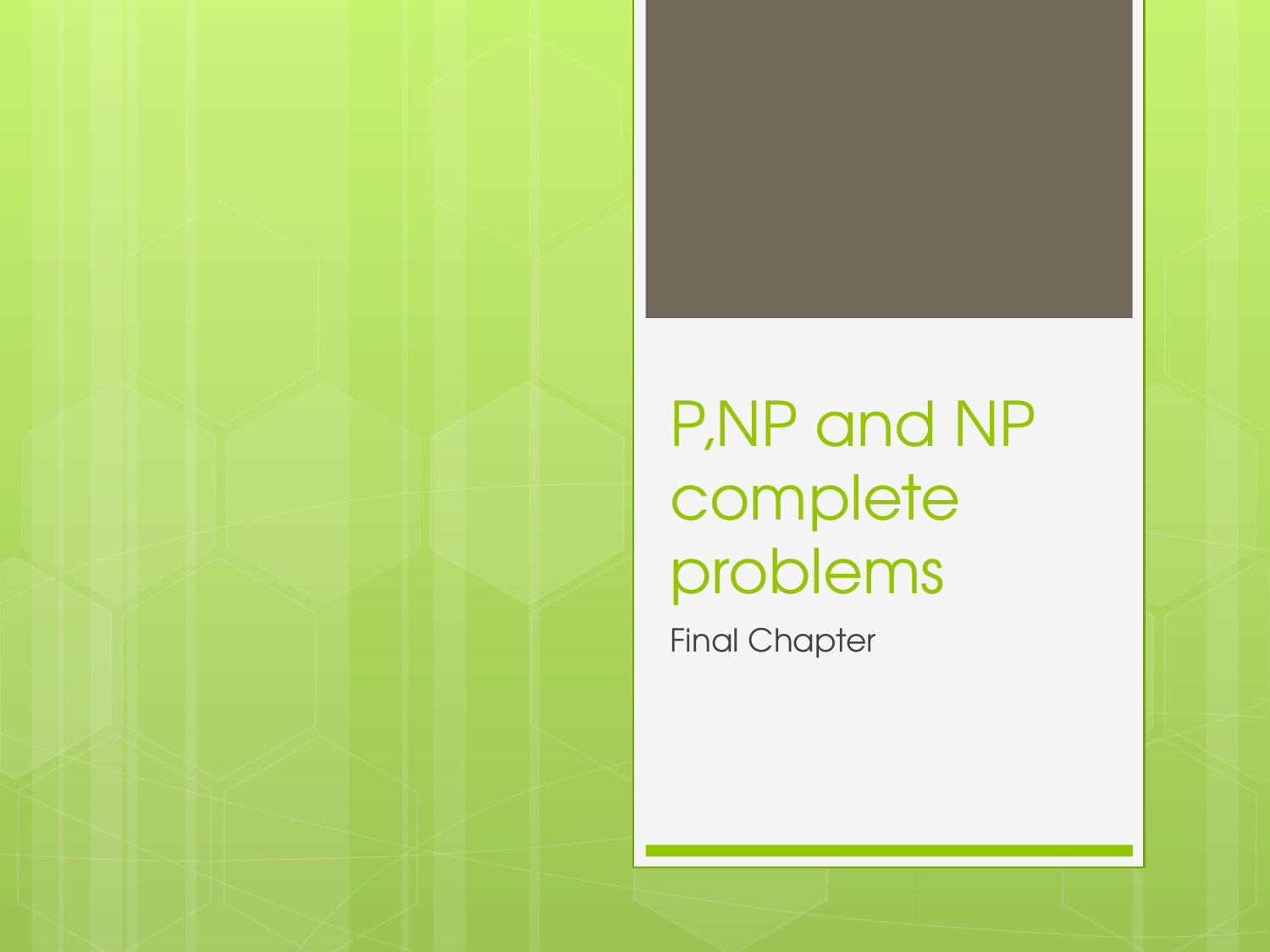

# P,NP and NP complete problems
Final Chapter